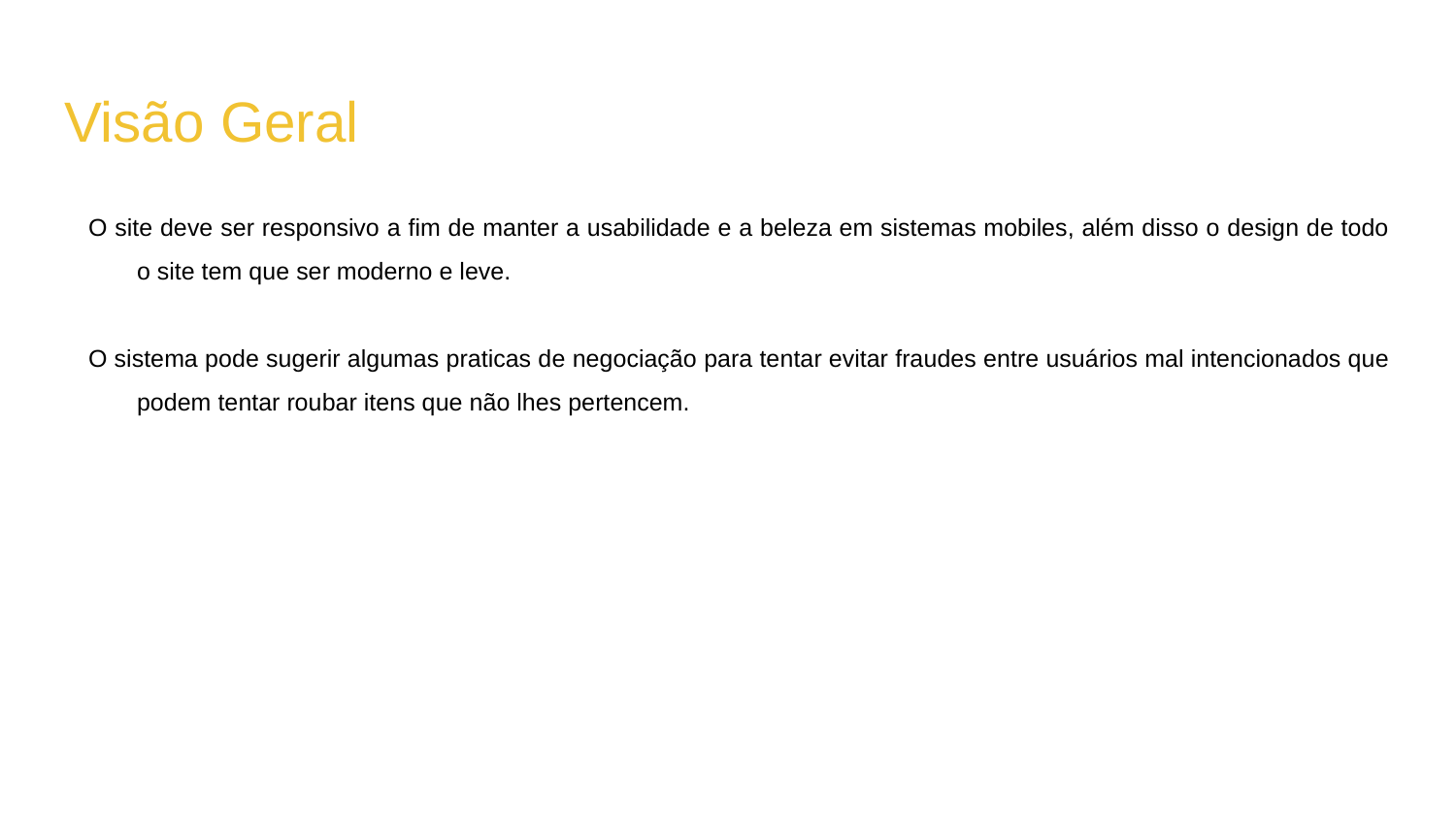

# Visão Geral
O site deve ser responsivo a fim de manter a usabilidade e a beleza em sistemas mobiles, além disso o design de todo o site tem que ser moderno e leve.

O sistema pode sugerir algumas praticas de negociação para tentar evitar fraudes entre usuários mal intencionados que podem tentar roubar itens que não lhes pertencem.